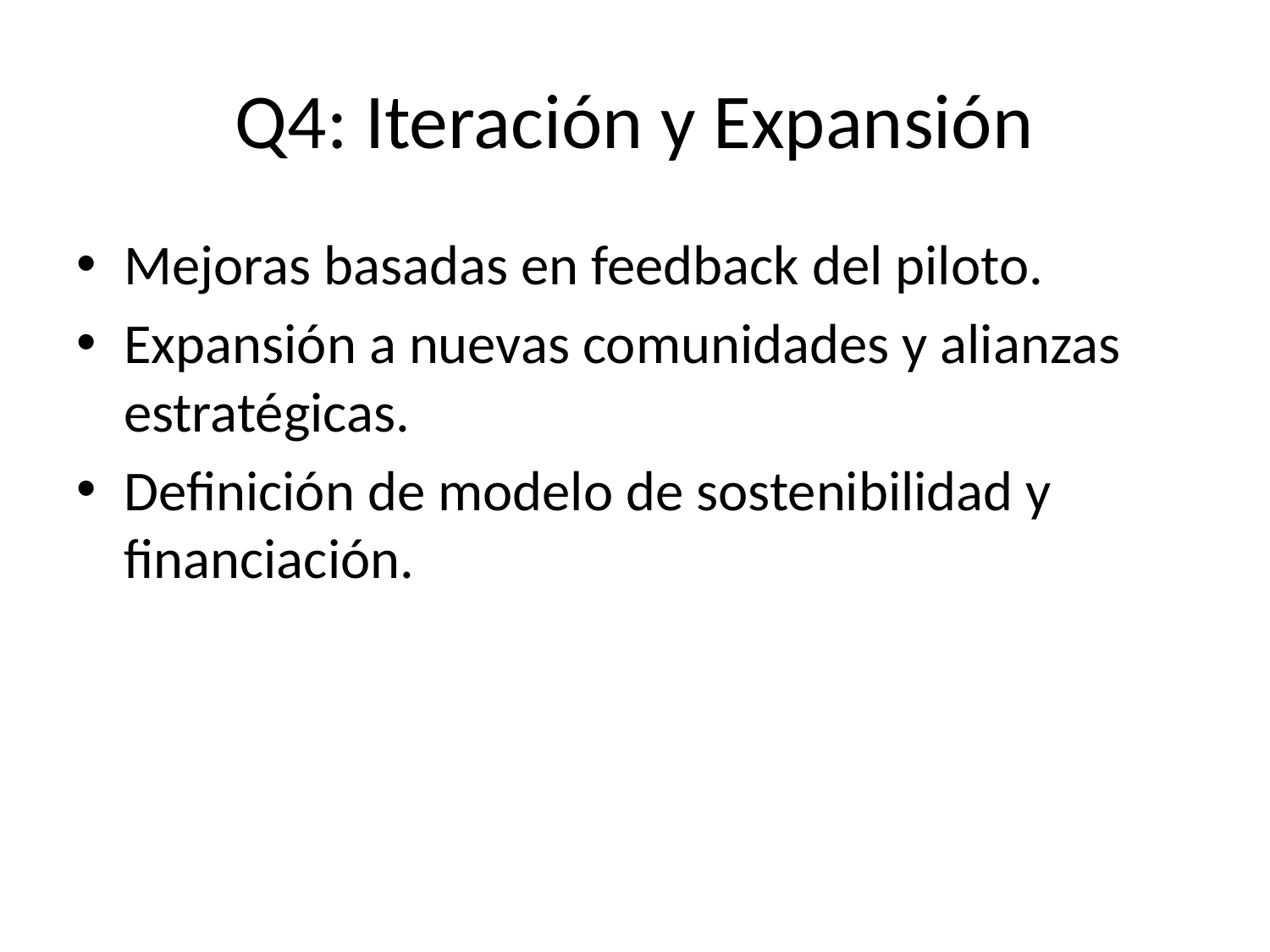

# Q4: Iteración y Expansión
Mejoras basadas en feedback del piloto.
Expansión a nuevas comunidades y alianzas estratégicas.
Definición de modelo de sostenibilidad y financiación.